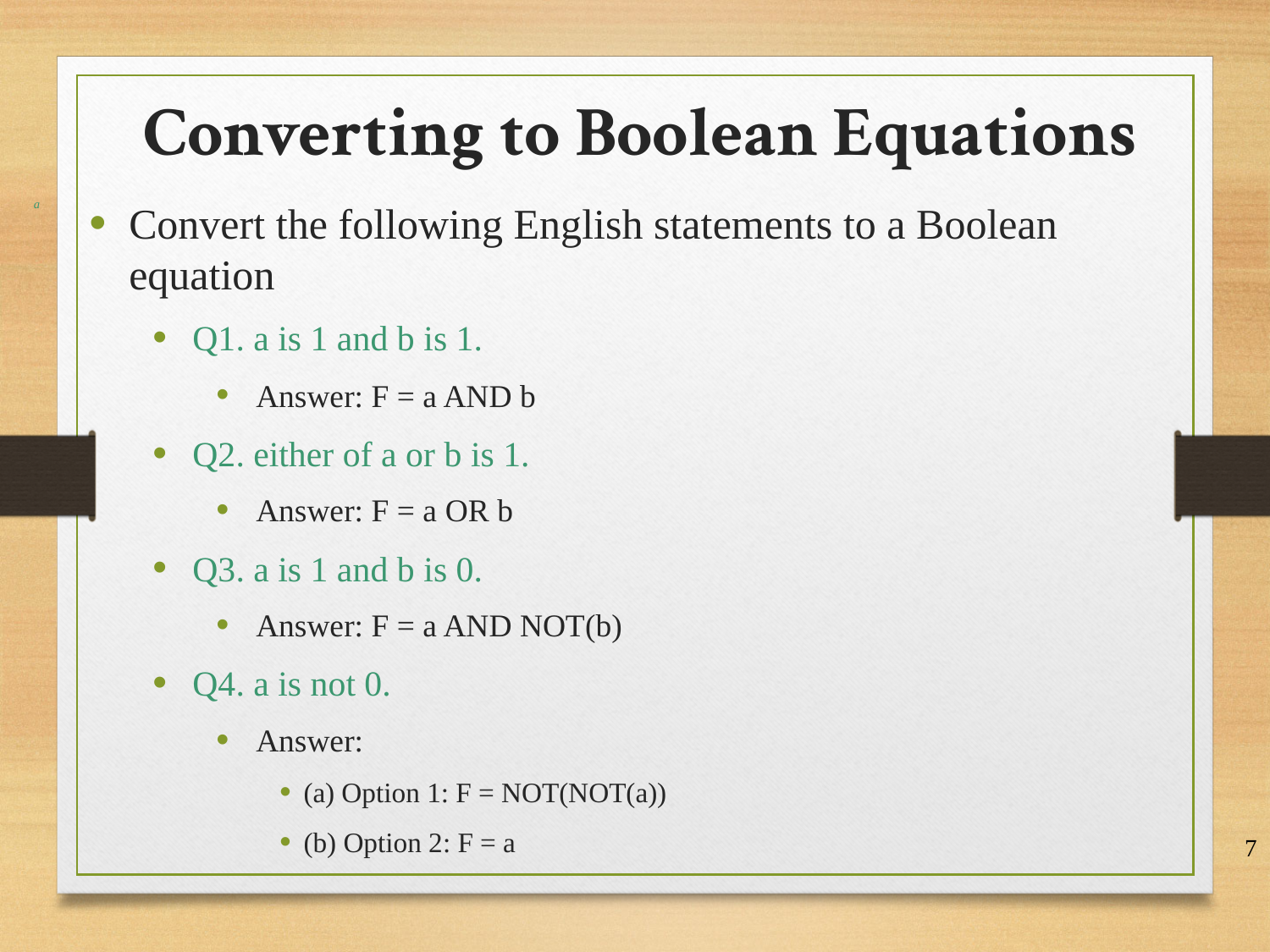

Converting to Boolean Equations
a
Convert the following English statements to a Boolean equation
Q1. a is 1 and b is 1.
Answer: F = a AND b
Q2. either of a or b is 1.
Answer: F = a OR b
Q3. a is 1 and b is 0.
Answer: F = a AND NOT(b)
Q4. a is not 0.
Answer:
(a) Option 1: F = NOT(NOT(a))
(b) Option 2: F = a

7